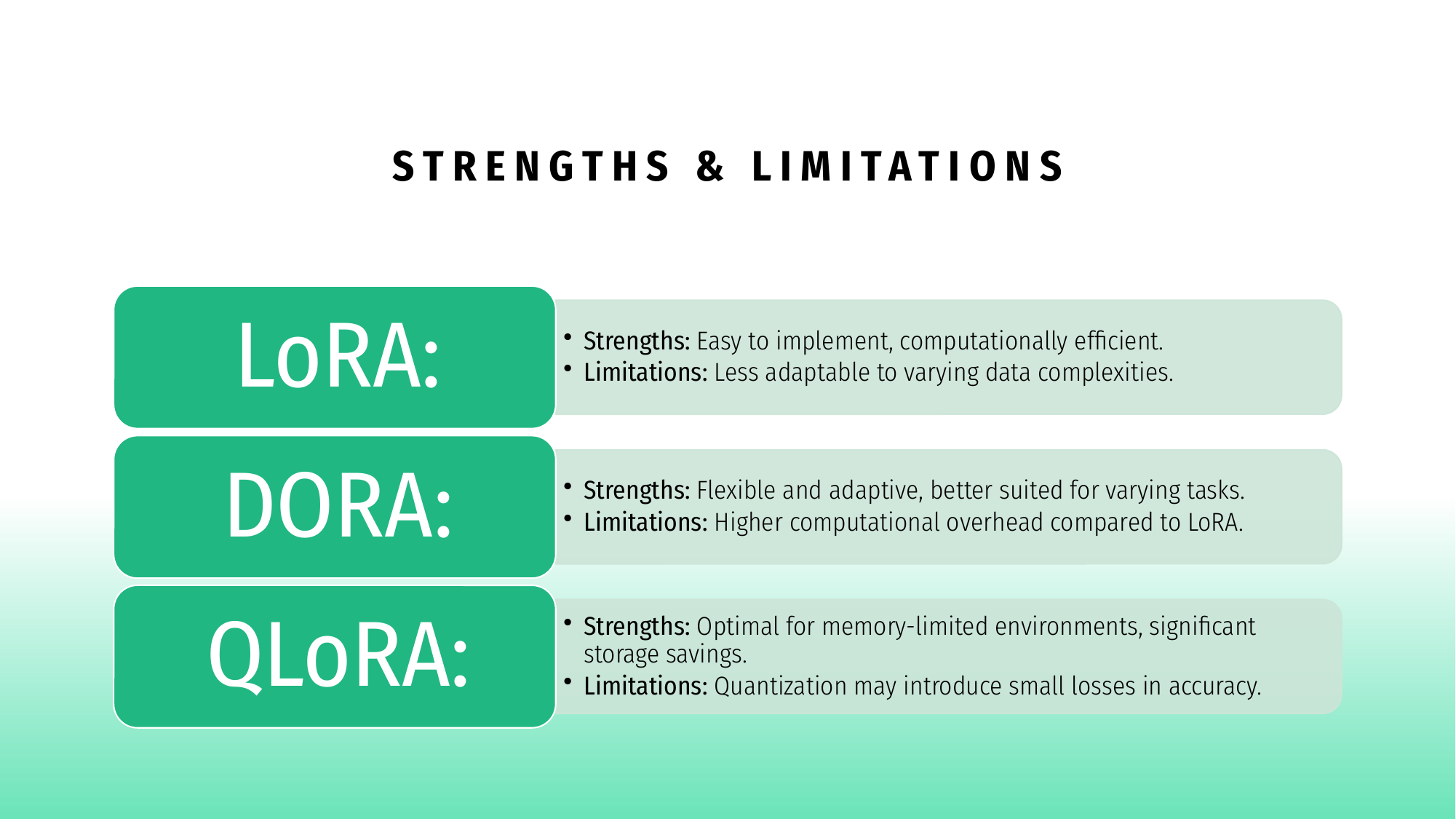

# Strengths & Limitations
Strengths: Easy to implement, computationally efficient.
Limitations: Less adaptable to varying data complexities.
LoRA:
Strengths: Flexible and adaptive, better suited for varying tasks.
Limitations: Higher computational overhead compared to LoRA.
DORA:
Strengths: Optimal for memory-limited environments, significant storage savings.
Limitations: Quantization may introduce small losses in accuracy.
QLoRA: